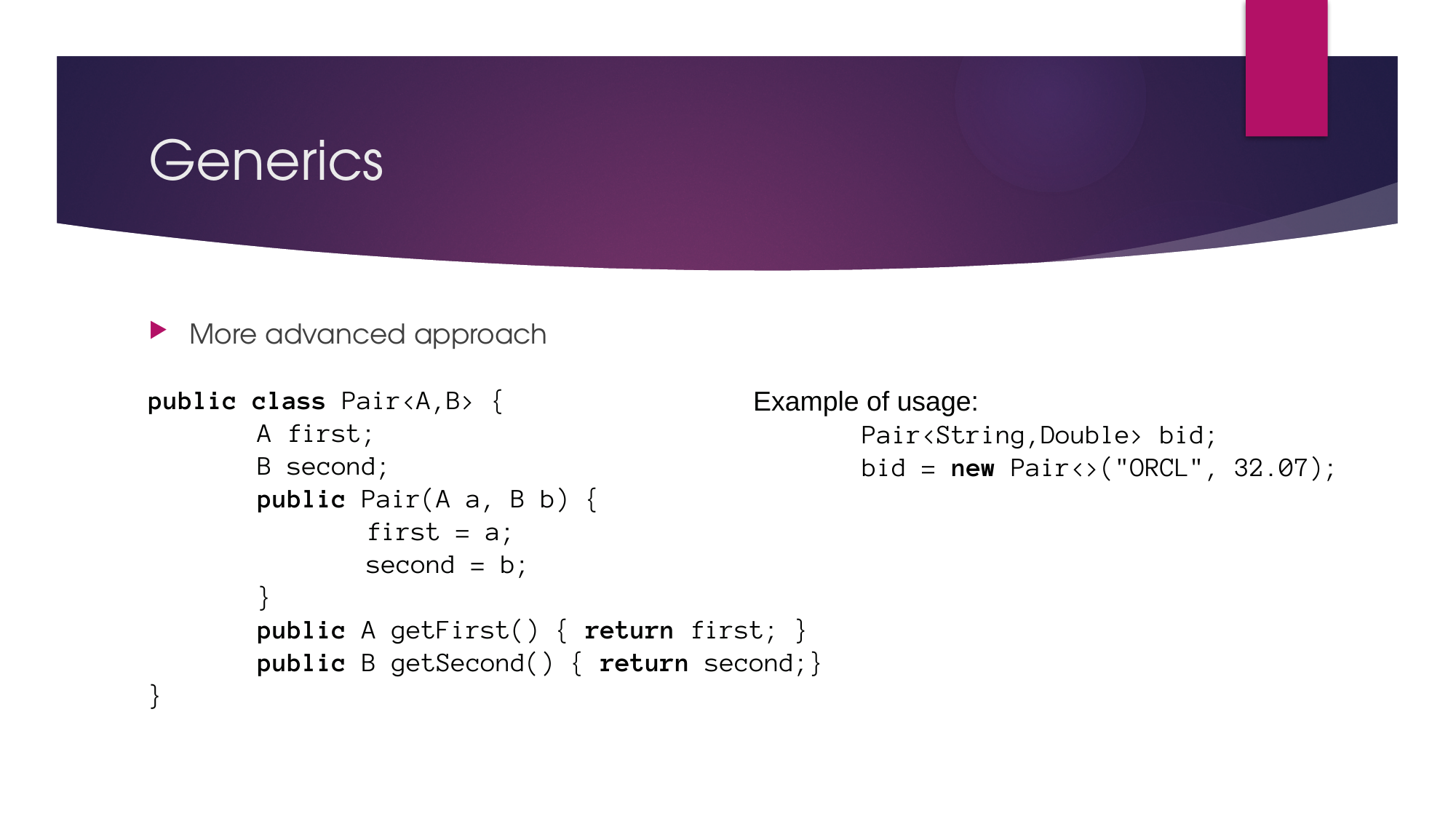

# Generics
More advanced approach
public class Pair<A,B> {
	A first;
	B second;
	public Pair(A a, B b) {
		first = a;
		second = b;
	}
	public A getFirst() { return first; }
	public B getSecond() { return second;}
}
Example of usage:
	Pair<String,Double> bid;
	bid = new Pair<>("ORCL", 32.07);